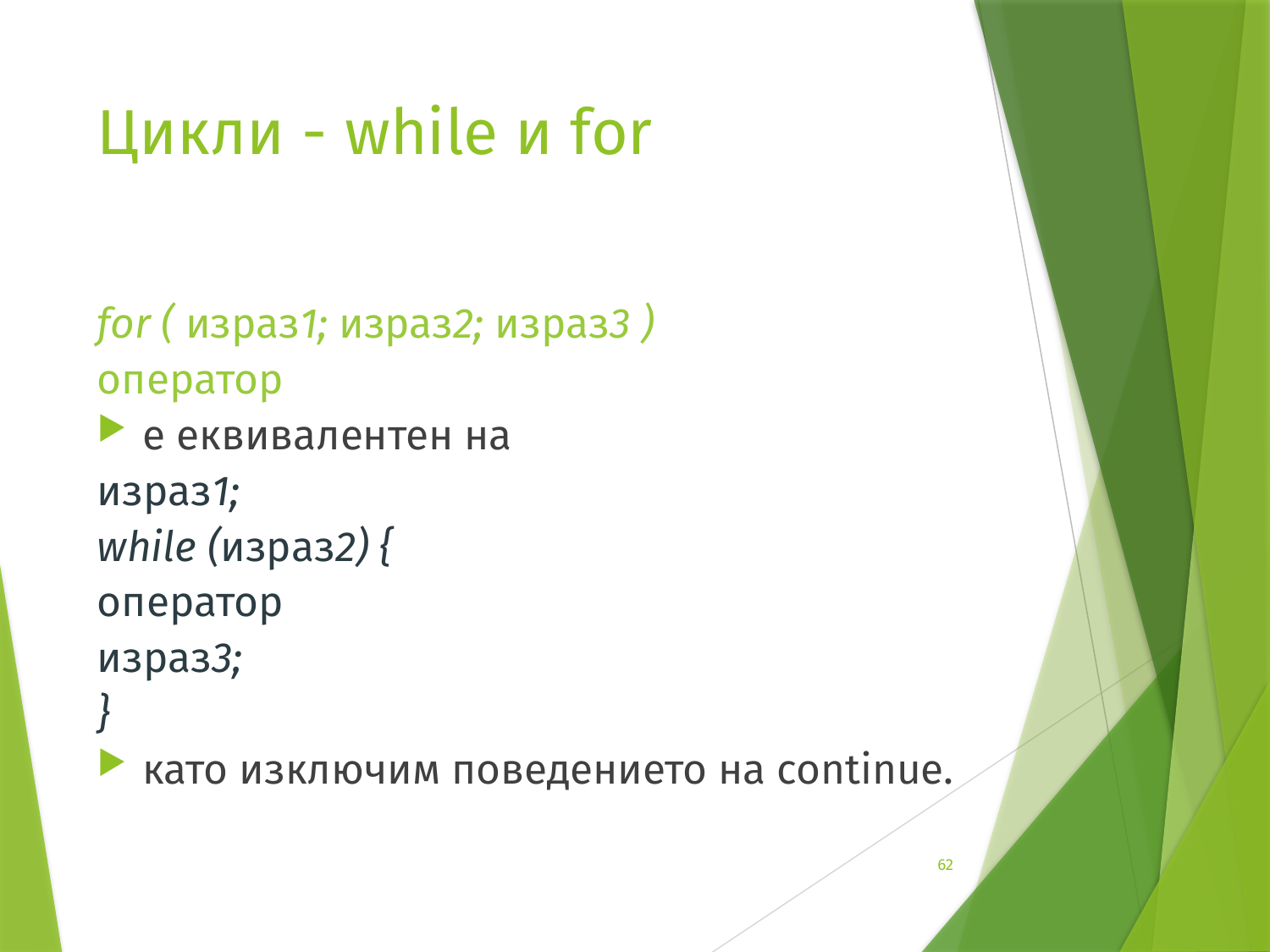

# Цикли - while и for
for ( израз1; израз2; израз3 )
оператор
е еквивалентен на
израз1;
while (израз2) {
оператор
израз3;
}
като изключим поведението на continue.

62